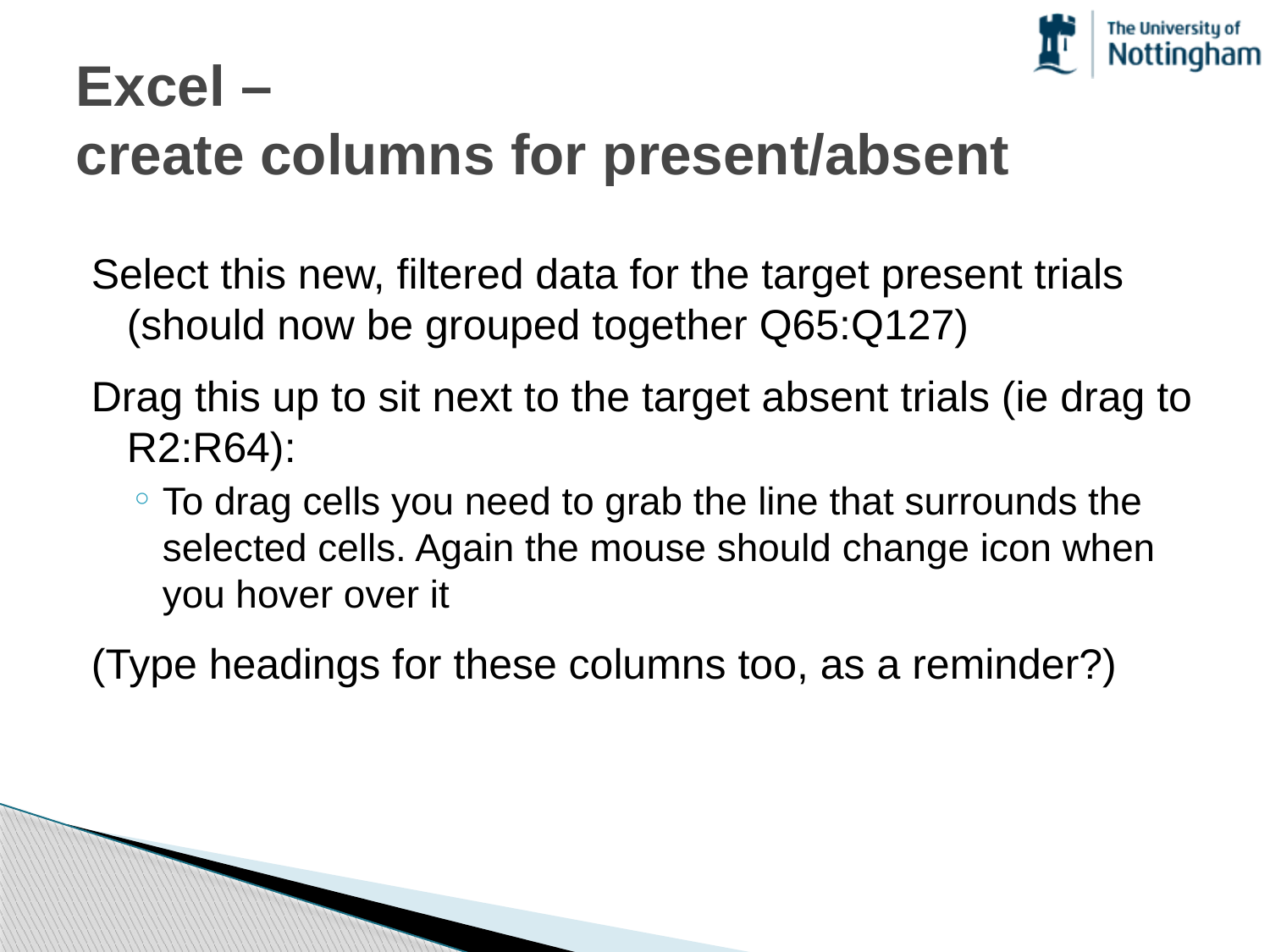

# Excel – create columns for present/absent
Select this new, filtered data for the target present trials (should now be grouped together Q65:Q127)
Drag this up to sit next to the target absent trials (ie drag to R2:R64):
To drag cells you need to grab the line that surrounds the selected cells. Again the mouse should change icon when you hover over it
(Type headings for these columns too, as a reminder?)